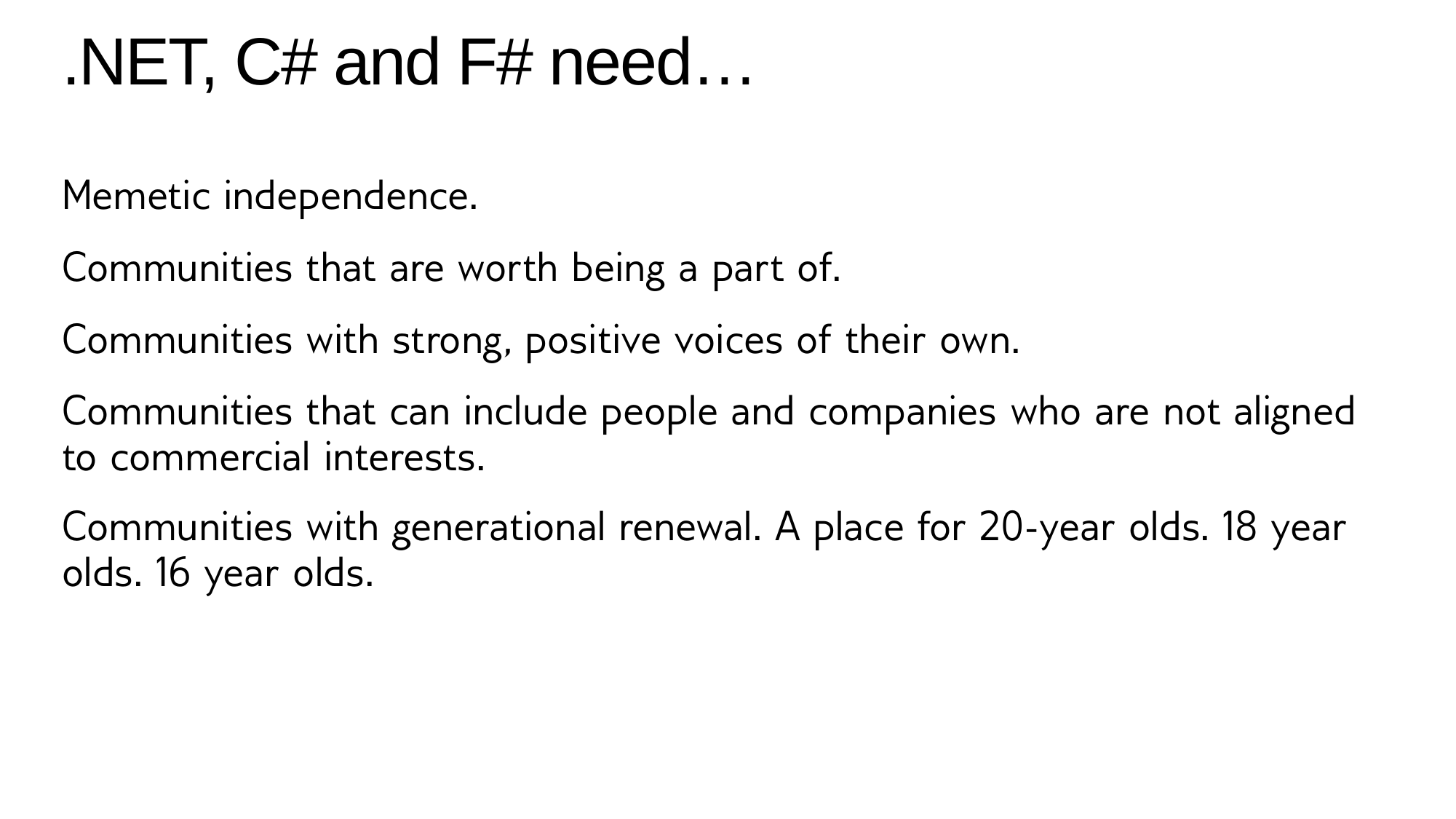

# .NET, C# and F# need…
Memetic independence.

Communities that are worth being a part of.

Communities with strong, positive voices of their own.

Communities that can include people and companies who are not aligned to commercial interests.

Communities with generational renewal. A place for 20-year olds. 18 year olds. 16 year olds.